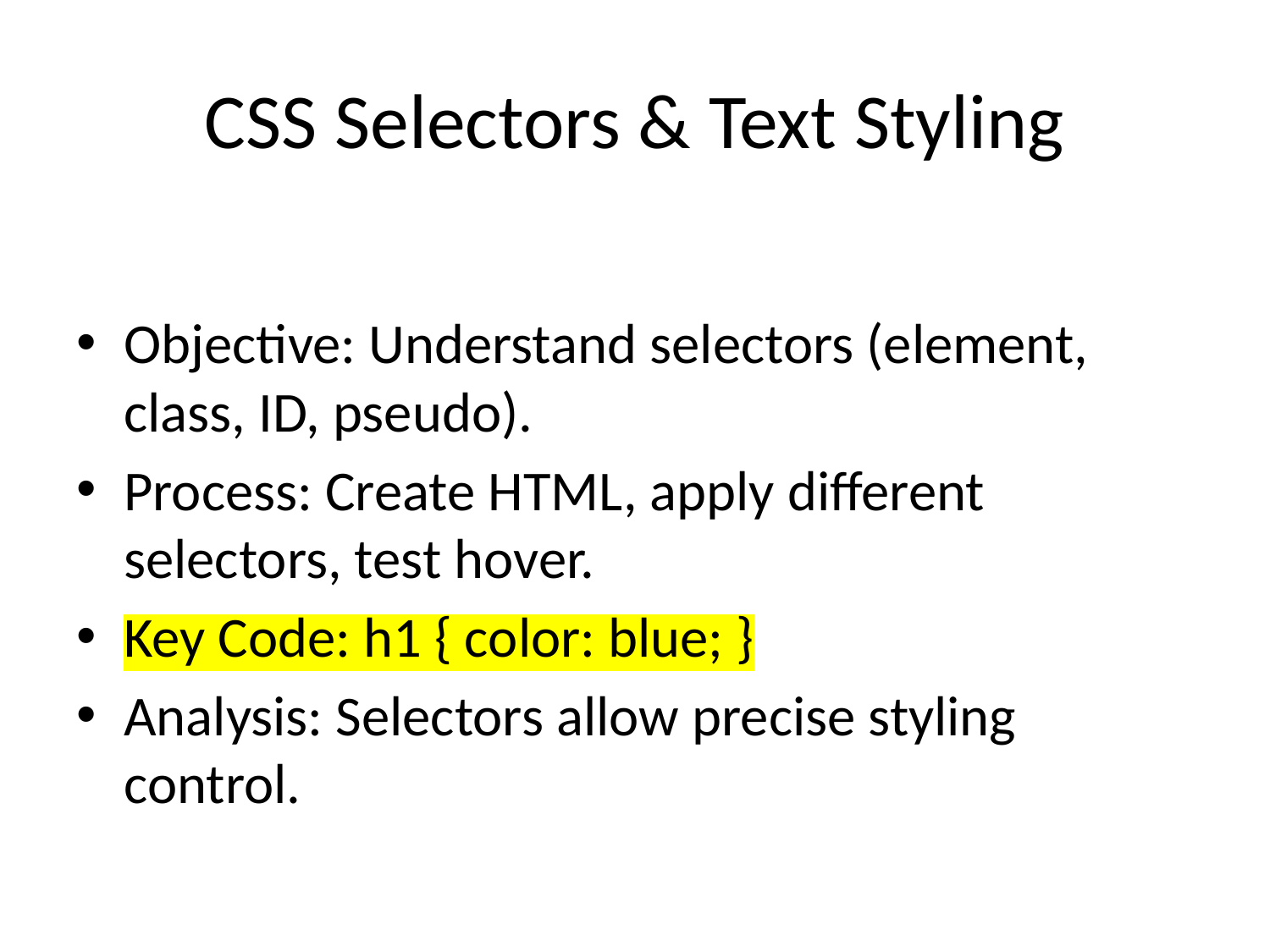

# CSS Selectors & Text Styling

Objective: Understand selectors (element, class, ID, pseudo).
Process: Create HTML, apply different selectors, test hover.
Key Code: h1 { color: blue; }
Analysis: Selectors allow precise styling control.